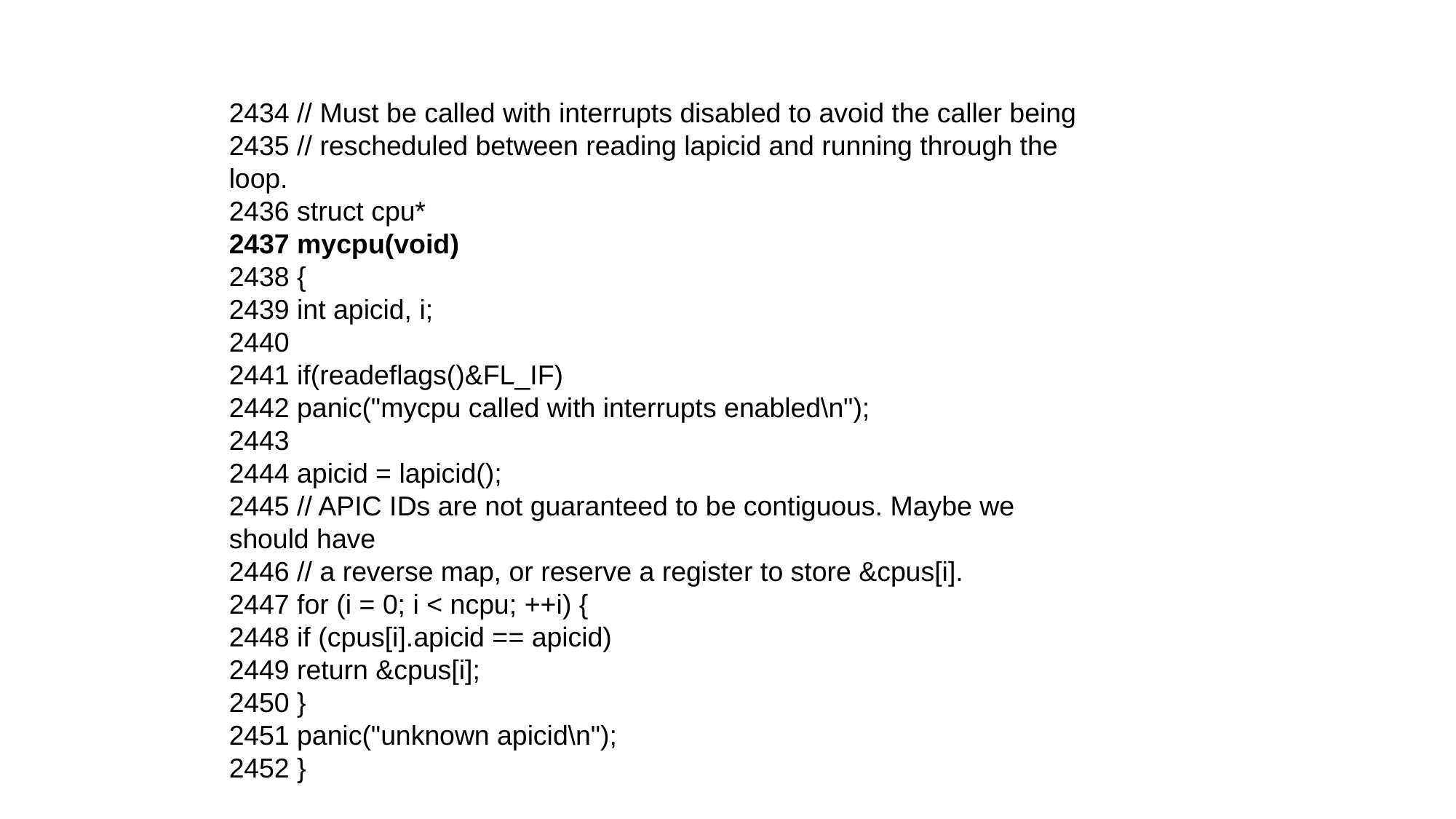

2434 // Must be called with interrupts disabled to avoid the caller being
2435 // rescheduled between reading lapicid and running through the loop.
2436 struct cpu*
2437 mycpu(void)
2438 {
2439 int apicid, i;
2440
2441 if(readeflags()&FL_IF)
2442 panic("mycpu called with interrupts enabled\n");
2443
2444 apicid = lapicid();
2445 // APIC IDs are not guaranteed to be contiguous. Maybe we should have
2446 // a reverse map, or reserve a register to store &cpus[i].
2447 for (i = 0; i < ncpu; ++i) {
2448 if (cpus[i].apicid == apicid)
2449 return &cpus[i];
2450 }
2451 panic("unknown apicid\n");
2452 }